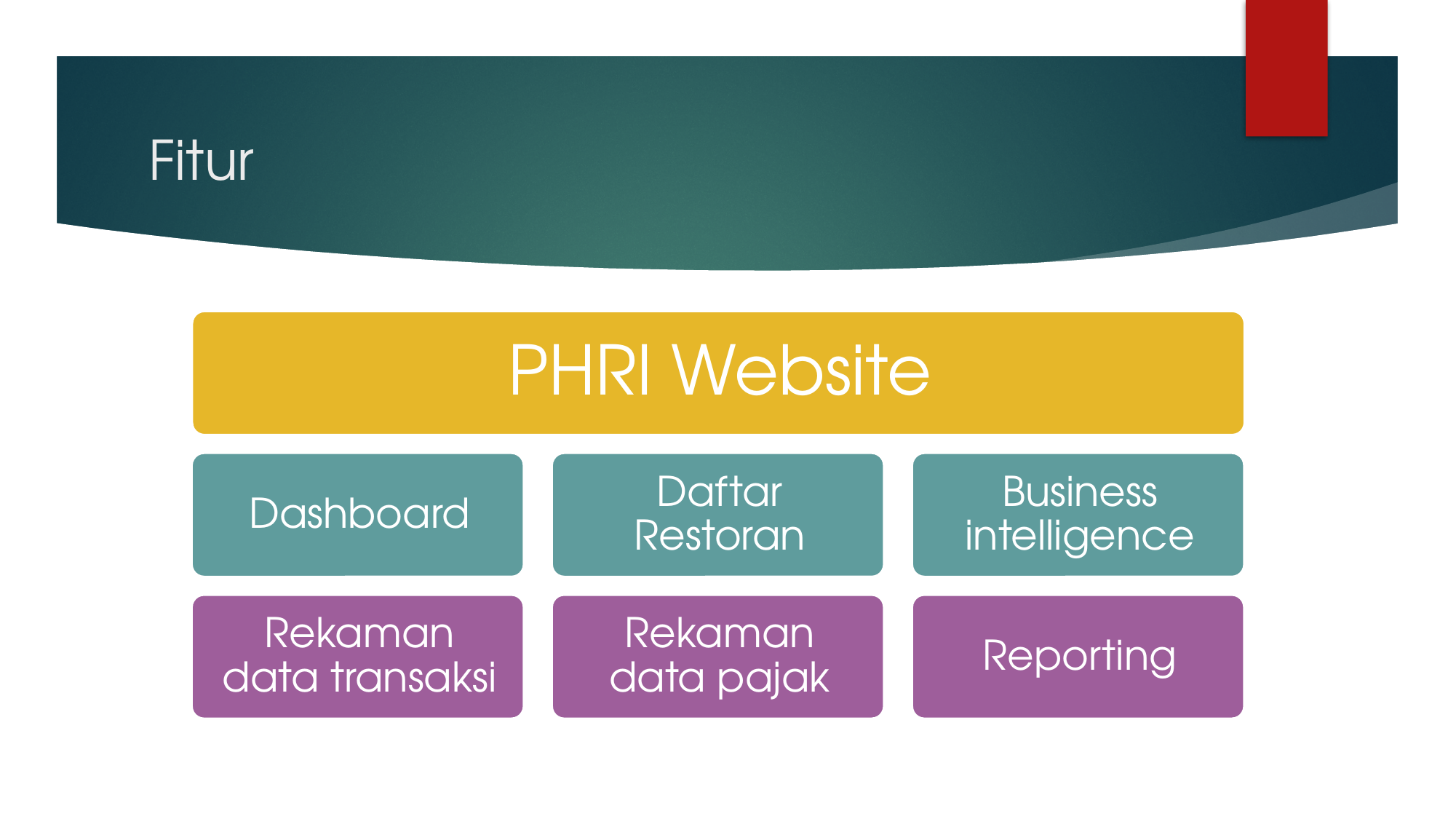

# Fitur
PHRI Website
Dashboard
Rekaman data transaksi
Daftar Restoran
Rekaman data pajak
Business intelligence
Reporting